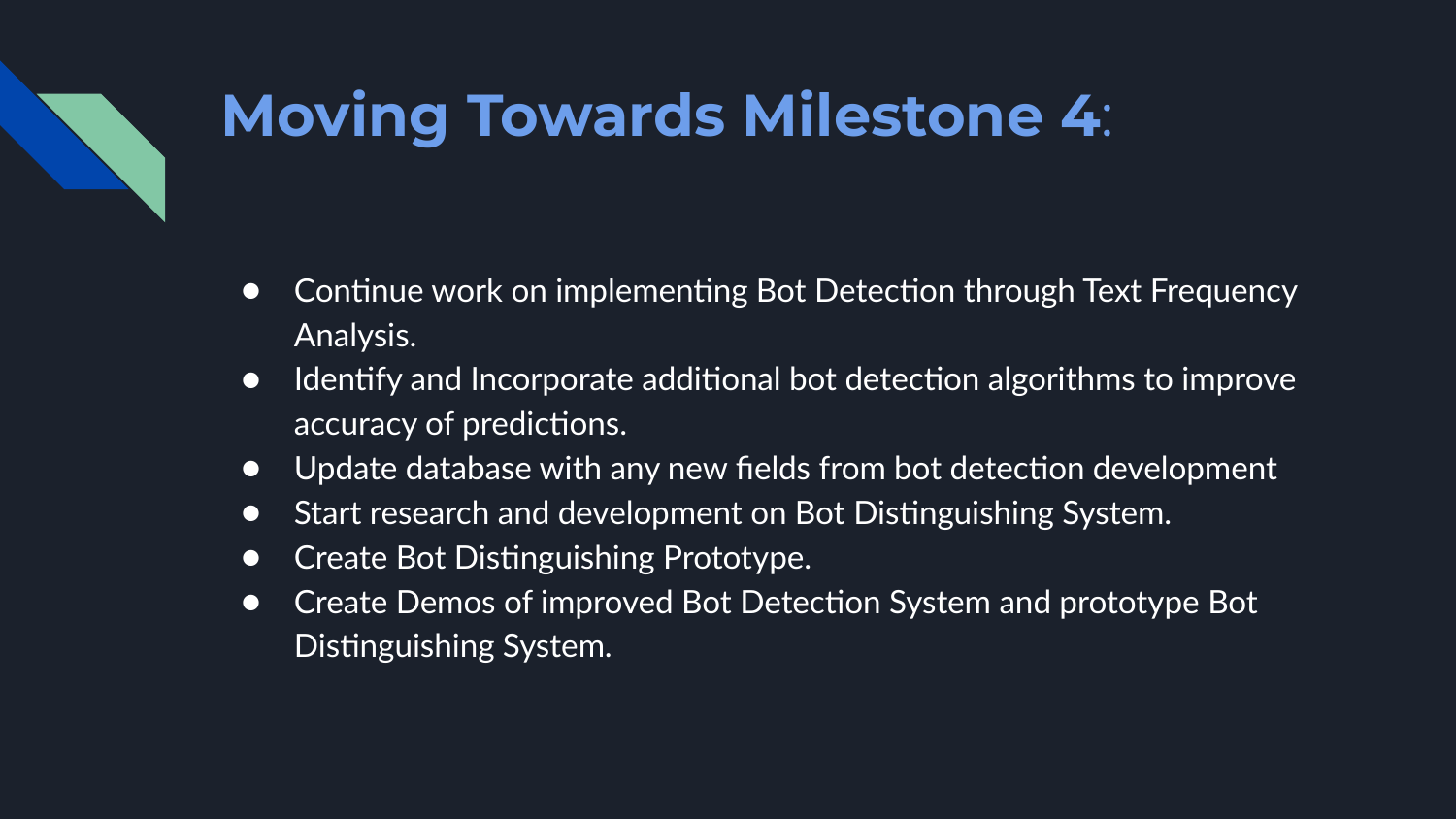

# Moving Towards Milestone 4:
Continue work on implementing Bot Detection through Text Frequency Analysis.
Identify and Incorporate additional bot detection algorithms to improve accuracy of predictions.
Update database with any new fields from bot detection development
Start research and development on Bot Distinguishing System.
Create Bot Distinguishing Prototype.
Create Demos of improved Bot Detection System and prototype Bot Distinguishing System.